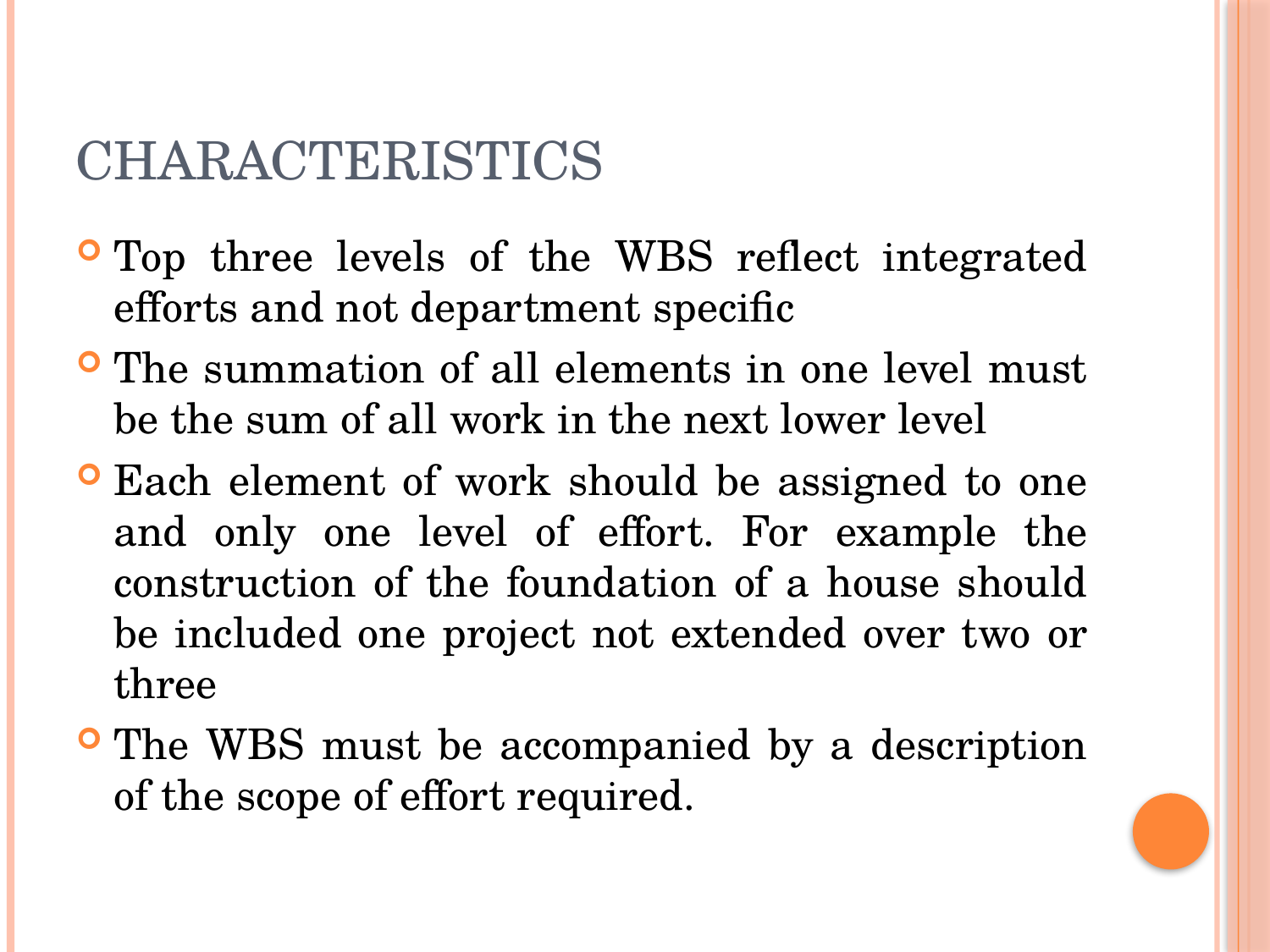

# Characteristics
Top three levels of the WBS reflect integrated efforts and not department specific
The summation of all elements in one level must be the sum of all work in the next lower level
Each element of work should be assigned to one and only one level of effort. For example the construction of the foundation of a house should be included one project not extended over two or three
The WBS must be accompanied by a description of the scope of effort required.